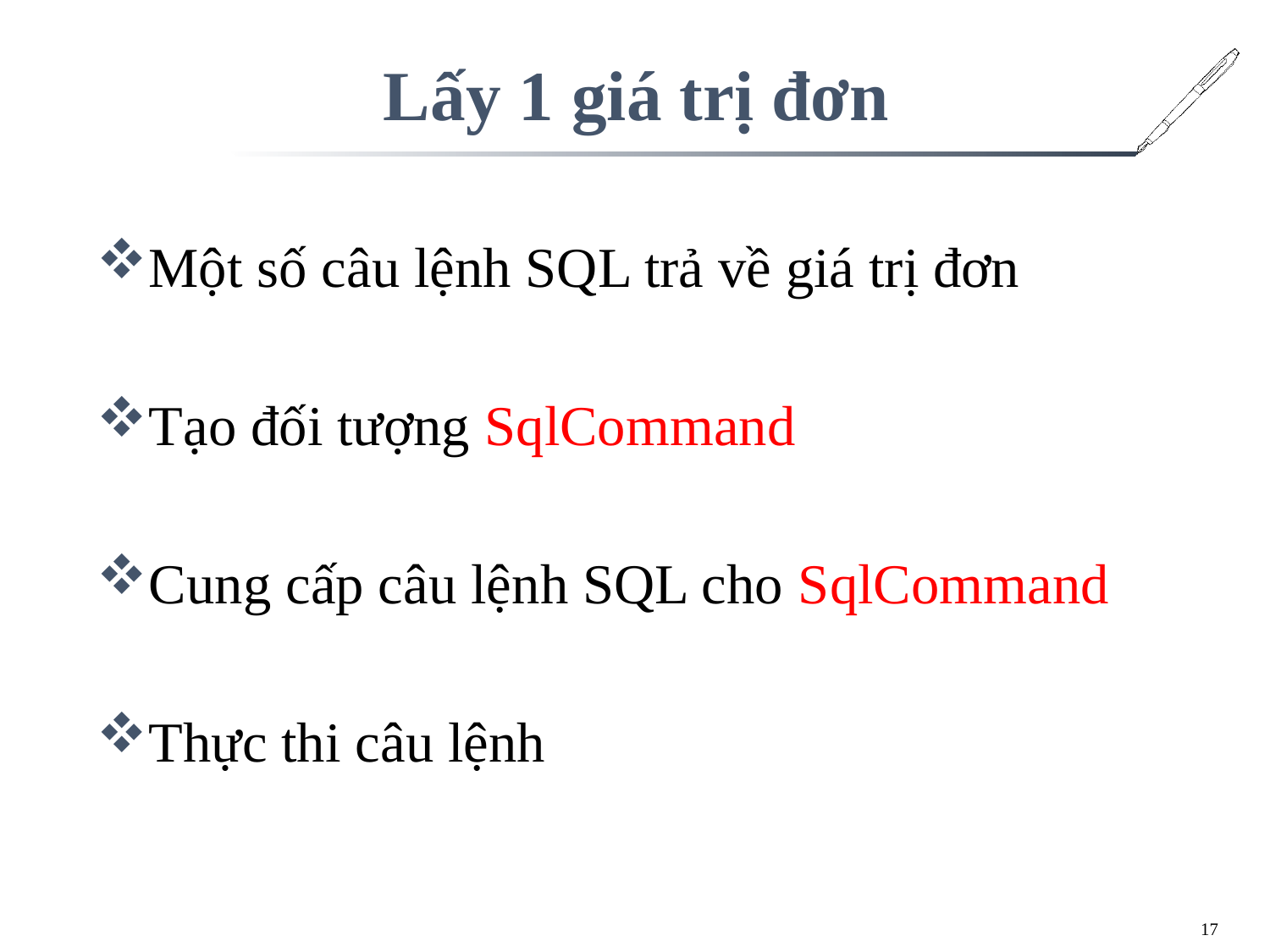

# Lấy 1 giá trị đơn
Một số câu lệnh SQL trả về giá trị đơn

Tạo đối tượng SqlCommand

Cung cấp câu lệnh SQL cho SqlCommand

Thực thi câu lệnh
17